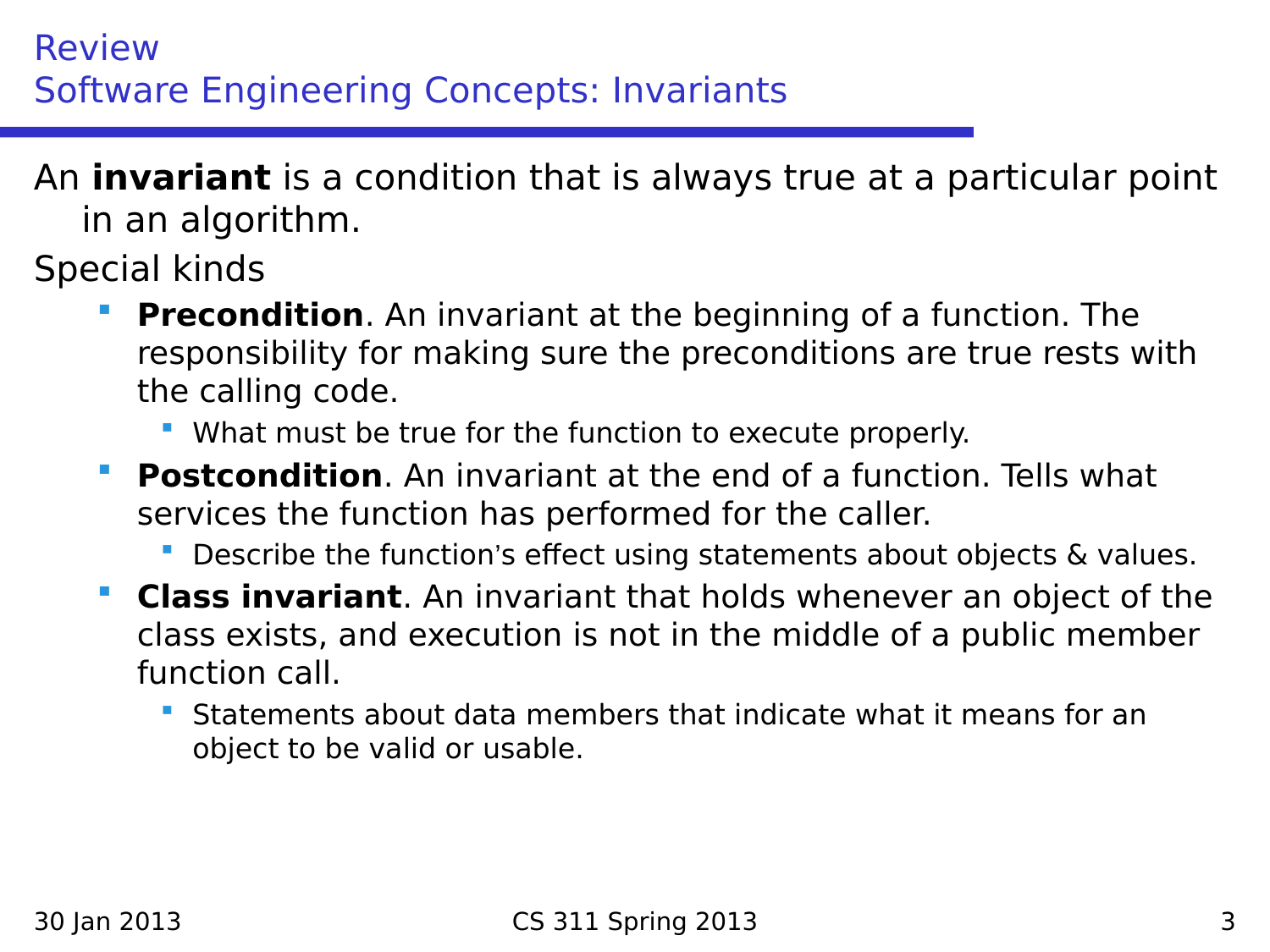

# Review Software Engineering Concepts: Invariants
An invariant is a condition that is always true at a particular point in an algorithm.
Special kinds
Precondition. An invariant at the beginning of a function. The responsibility for making sure the preconditions are true rests with the calling code.
What must be true for the function to execute properly.
Postcondition. An invariant at the end of a function. Tells what services the function has performed for the caller.
Describe the function’s effect using statements about objects & values.
Class invariant. An invariant that holds whenever an object of the class exists, and execution is not in the middle of a public member function call.
Statements about data members that indicate what it means for an object to be valid or usable.
30 Jan 2013
CS 311 Spring 2013
3